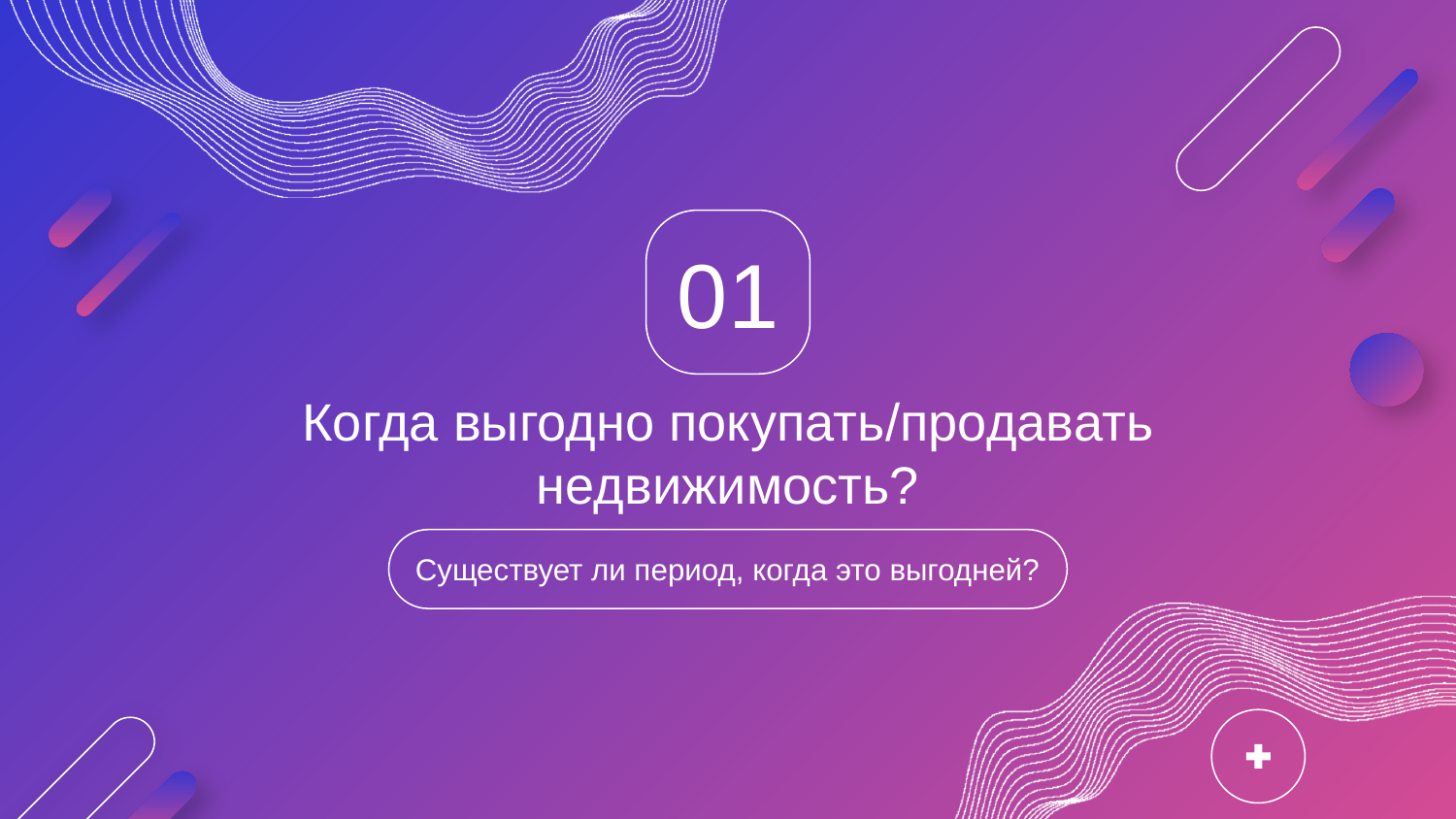

01
# Когда выгодно покупать/продавать недвижимость?

Существует ли период, когда это выгодней?